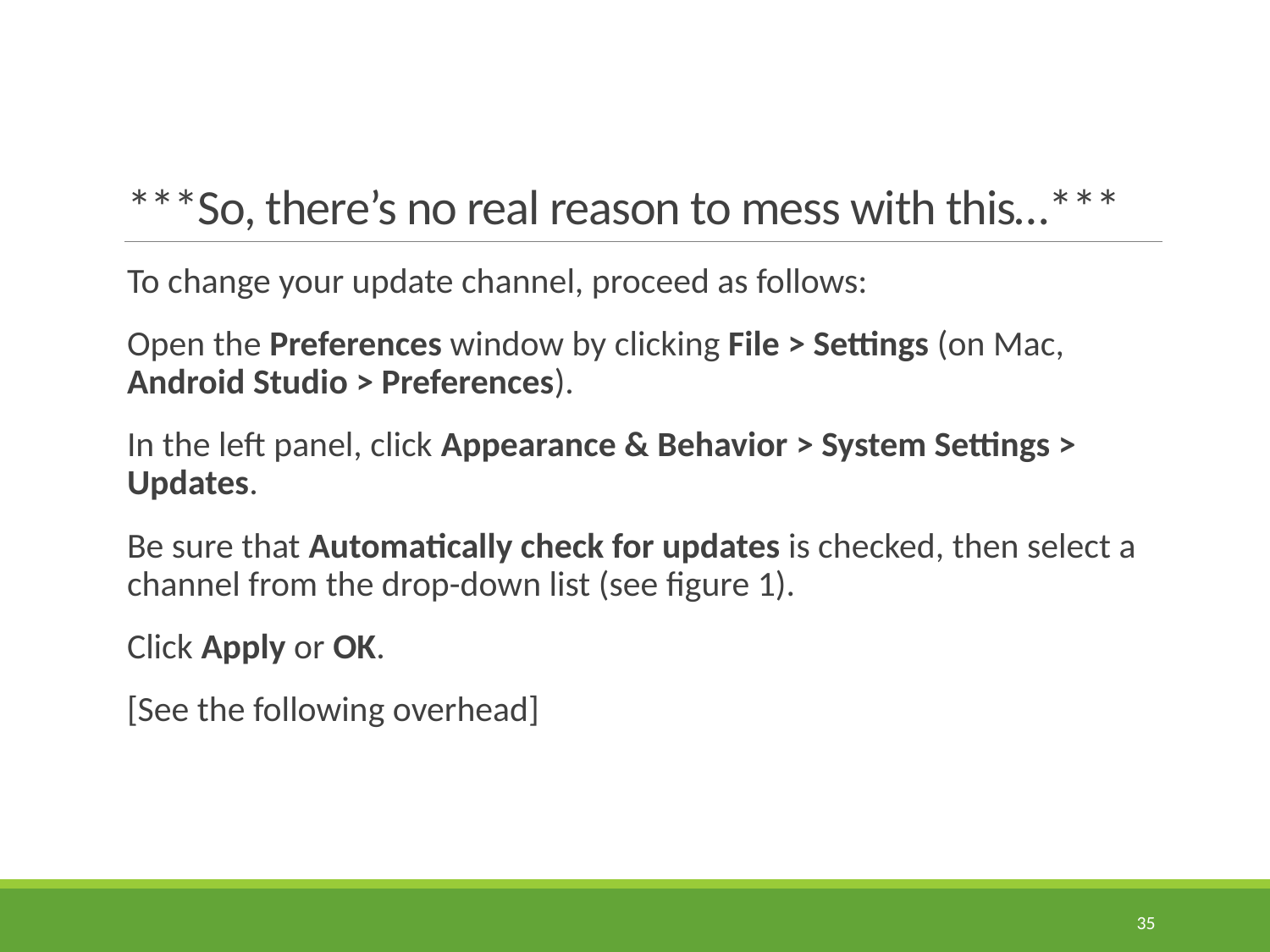

# ***So, there’s no real reason to mess with this…***
To change your update channel, proceed as follows:
Open the Preferences window by clicking File > Settings (on Mac, Android Studio > Preferences).
In the left panel, click Appearance & Behavior > System Settings > Updates.
Be sure that Automatically check for updates is checked, then select a channel from the drop-down list (see figure 1).
Click Apply or OK.
[See the following overhead]

35